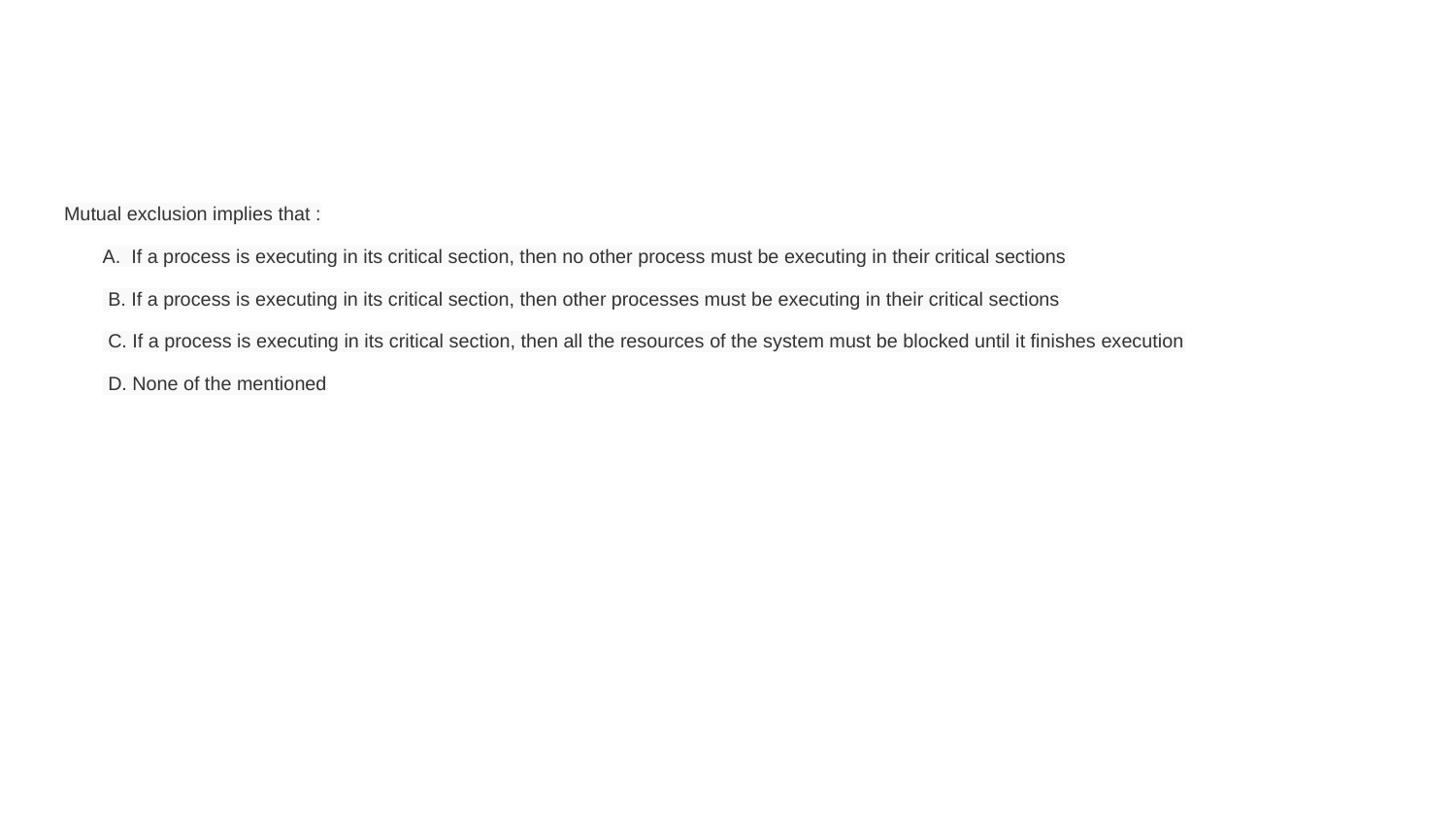

#
Mutual exclusion implies that :
A.  If a process is executing in its critical section, then no other process must be executing in their critical sections
 B. If a process is executing in its critical section, then other processes must be executing in their critical sections
 C. If a process is executing in its critical section, then all the resources of the system must be blocked until it finishes execution
 D. None of the mentioned